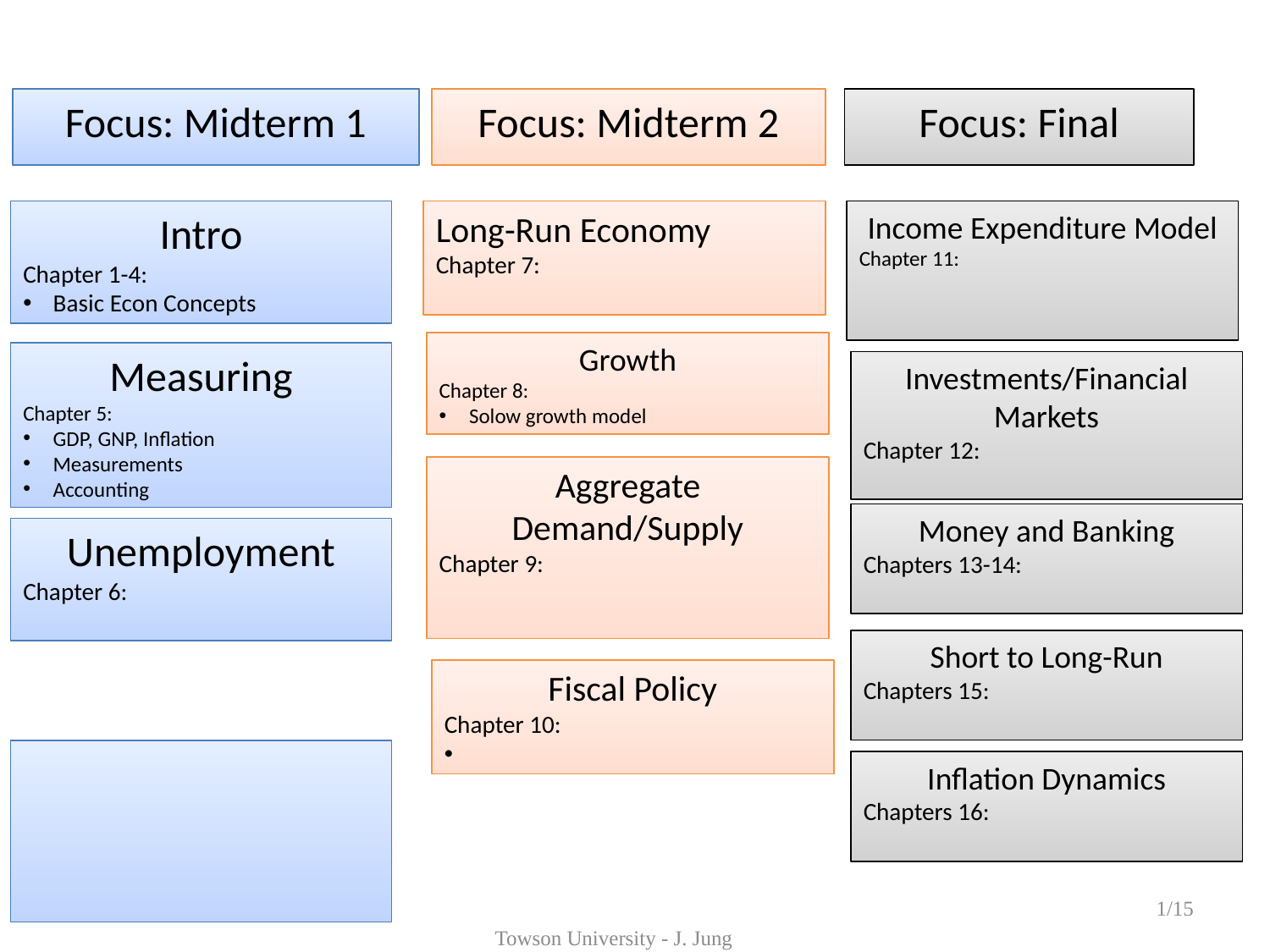

Econ 202 - Roadmap
Focus: Midterm 1
Focus: Midterm 2
Focus: Final
Intro
Chapter 1-4:
Basic Econ Concepts
Long-Run Economy
Chapter 7:

Income Expenditure Model
Chapter 11:

Growth
Chapter 8:
Solow growth model
Measuring
Chapter 5:
GDP, GNP, Inflation
Measurements
Accounting
Investments/Financial Markets
Chapter 12:

Aggregate Demand/Supply
Chapter 9:

Money and Banking
Chapters 13-14:

Unemployment
Chapter 6:

Short to Long-Run
Chapters 15:

Fiscal Policy
Chapter 10:

Inflation Dynamics
Chapters 16:

12/7/15
1/15
Towson University - J. Jung